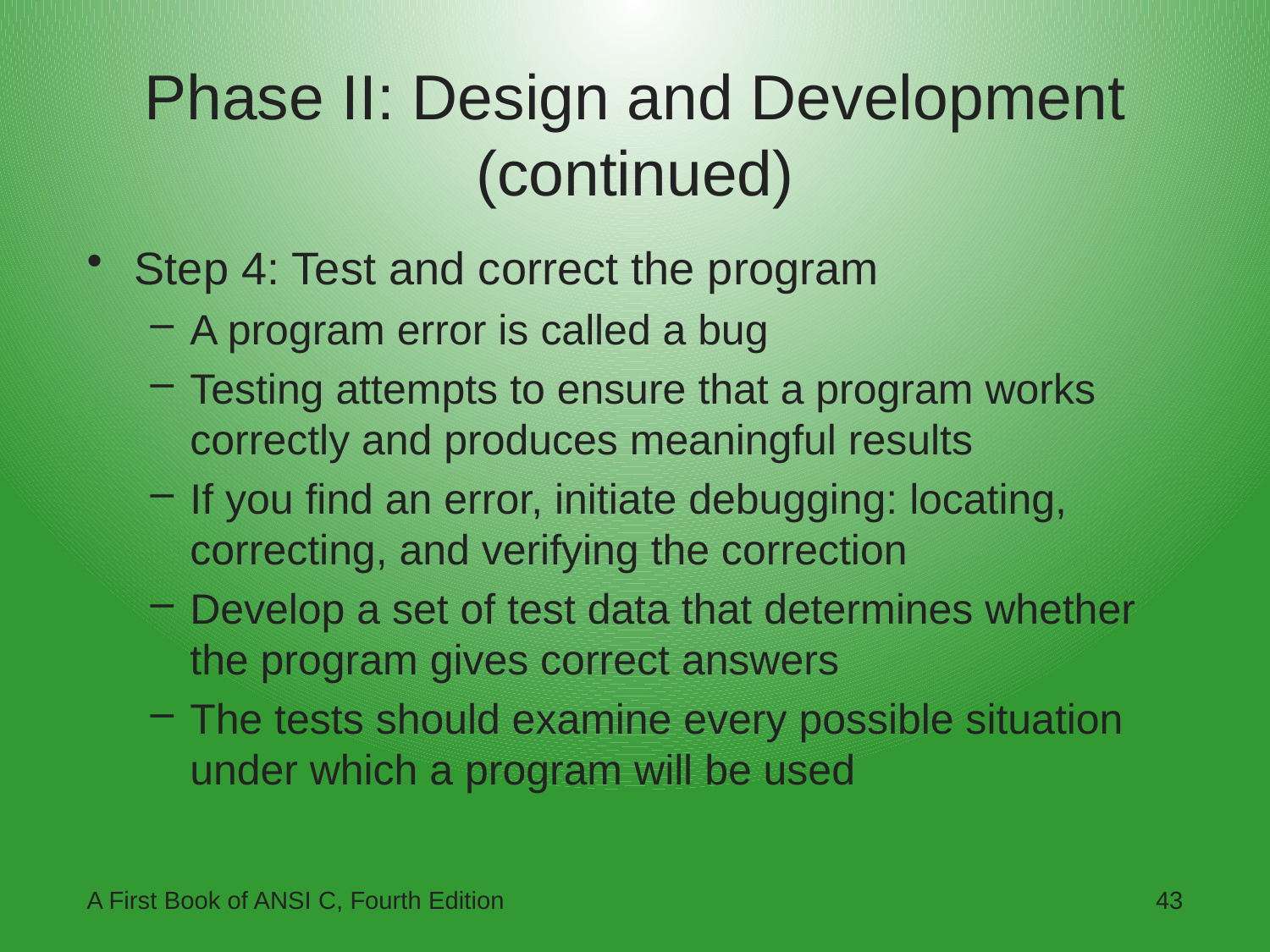

# Phase II: Design and Development (continued)
Step 4: Test and correct the program
A program error is called a bug
Testing attempts to ensure that a program works correctly and produces meaningful results
If you find an error, initiate debugging: locating, correcting, and verifying the correction
Develop a set of test data that determines whether the program gives correct answers
The tests should examine every possible situation under which a program will be used
A First Book of ANSI C, Fourth Edition
43